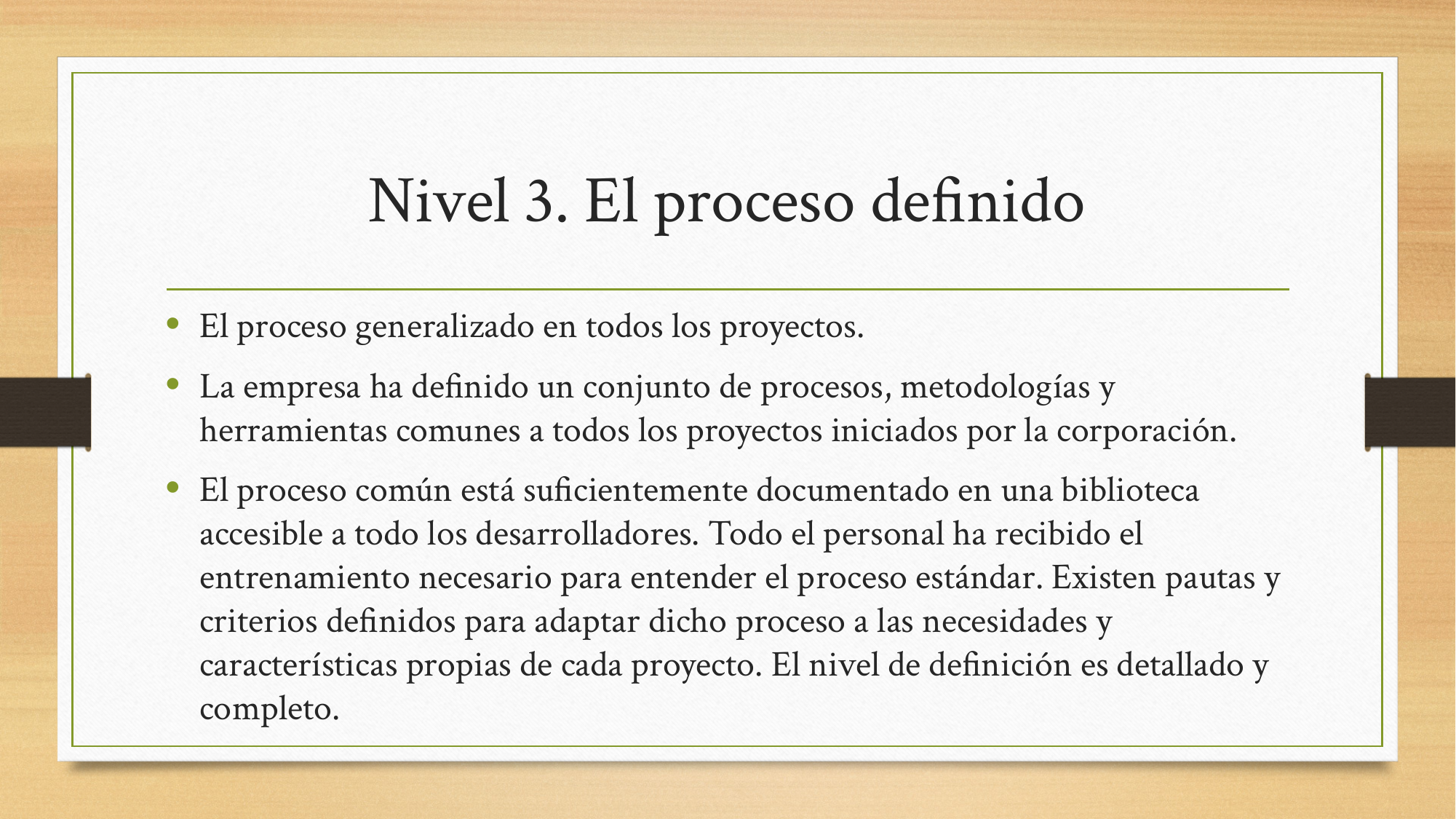

# Nivel 3. El proceso definido
El proceso generalizado en todos los proyectos.
La empresa ha definido un conjunto de procesos, metodologías y herramientas comunes a todos los proyectos iniciados por la corporación.
El proceso común está suficientemente documentado en una biblioteca accesible a todo los desarrolladores. Todo el personal ha recibido el entrenamiento necesario para entender el proceso estándar. Existen pautas y criterios definidos para adaptar dicho proceso a las necesidades y características propias de cada proyecto. El nivel de definición es detallado y completo.